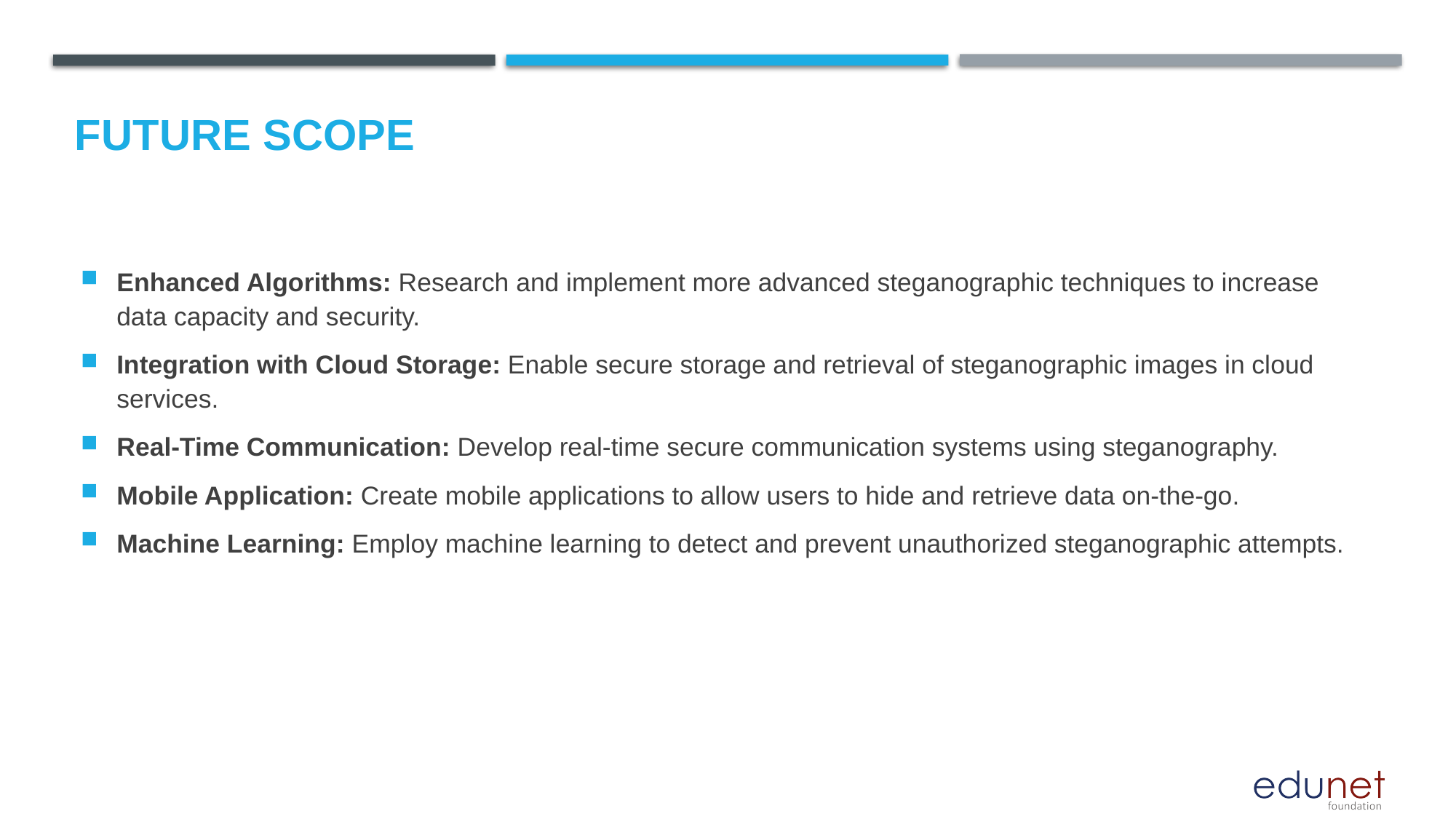

Future scope
Enhanced Algorithms: Research and implement more advanced steganographic techniques to increase data capacity and security.
Integration with Cloud Storage: Enable secure storage and retrieval of steganographic images in cloud services.
Real-Time Communication: Develop real-time secure communication systems using steganography.
Mobile Application: Create mobile applications to allow users to hide and retrieve data on-the-go.
Machine Learning: Employ machine learning to detect and prevent unauthorized steganographic attempts.